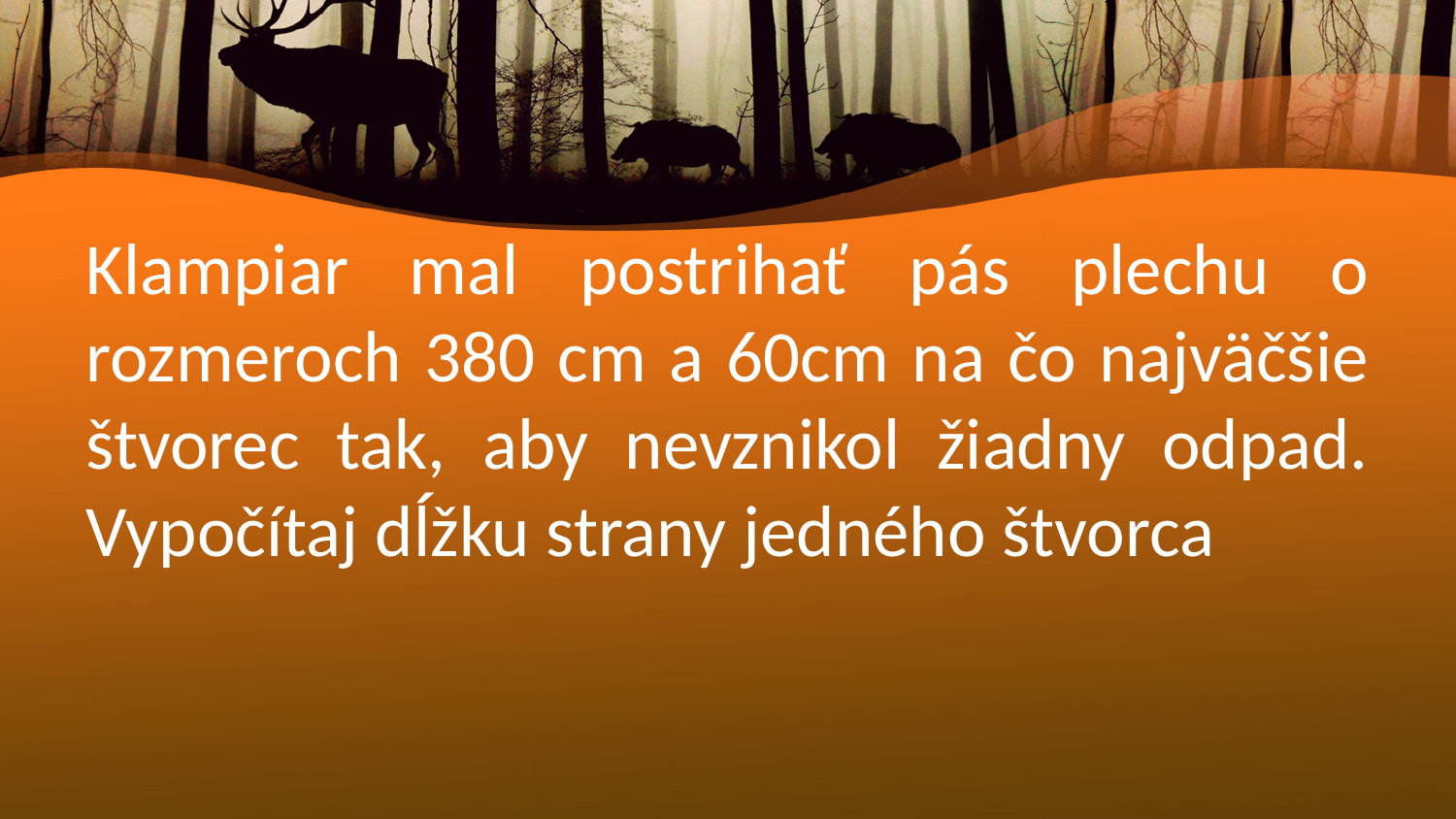

Klampiar mal postrihať pás plechu o rozmeroch 380 cm a 60cm na čo najväčšie štvorec tak, aby nevznikol žiadny odpad. Vypočítaj dĺžku strany jedného štvorca